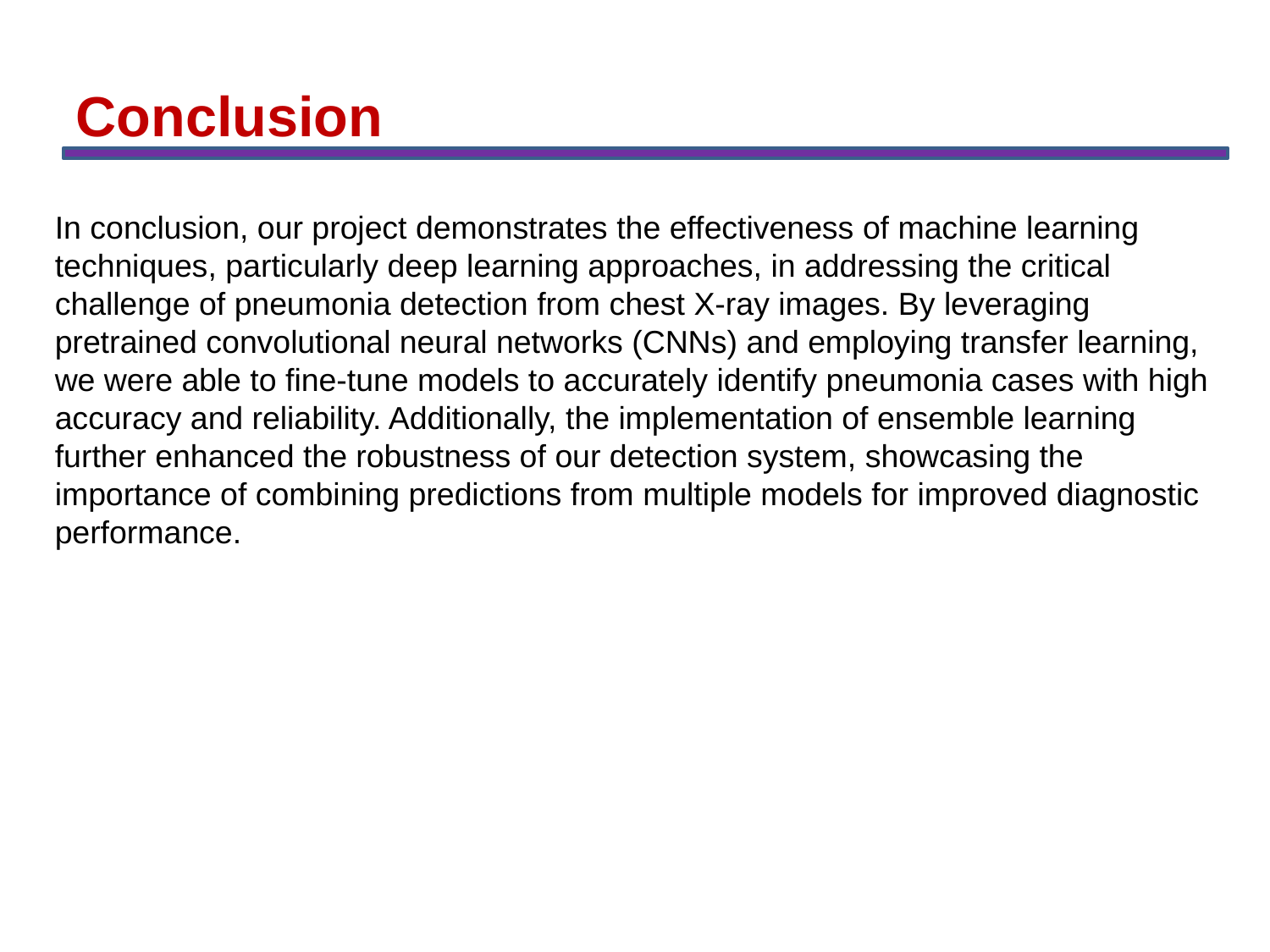

Conclusion

In conclusion, our project demonstrates the effectiveness of machine learning techniques, particularly deep learning approaches, in addressing the critical challenge of pneumonia detection from chest X-ray images. By leveraging pretrained convolutional neural networks (CNNs) and employing transfer learning, we were able to fine-tune models to accurately identify pneumonia cases with high accuracy and reliability. Additionally, the implementation of ensemble learning further enhanced the robustness of our detection system, showcasing the importance of combining predictions from multiple models for improved diagnostic performance.